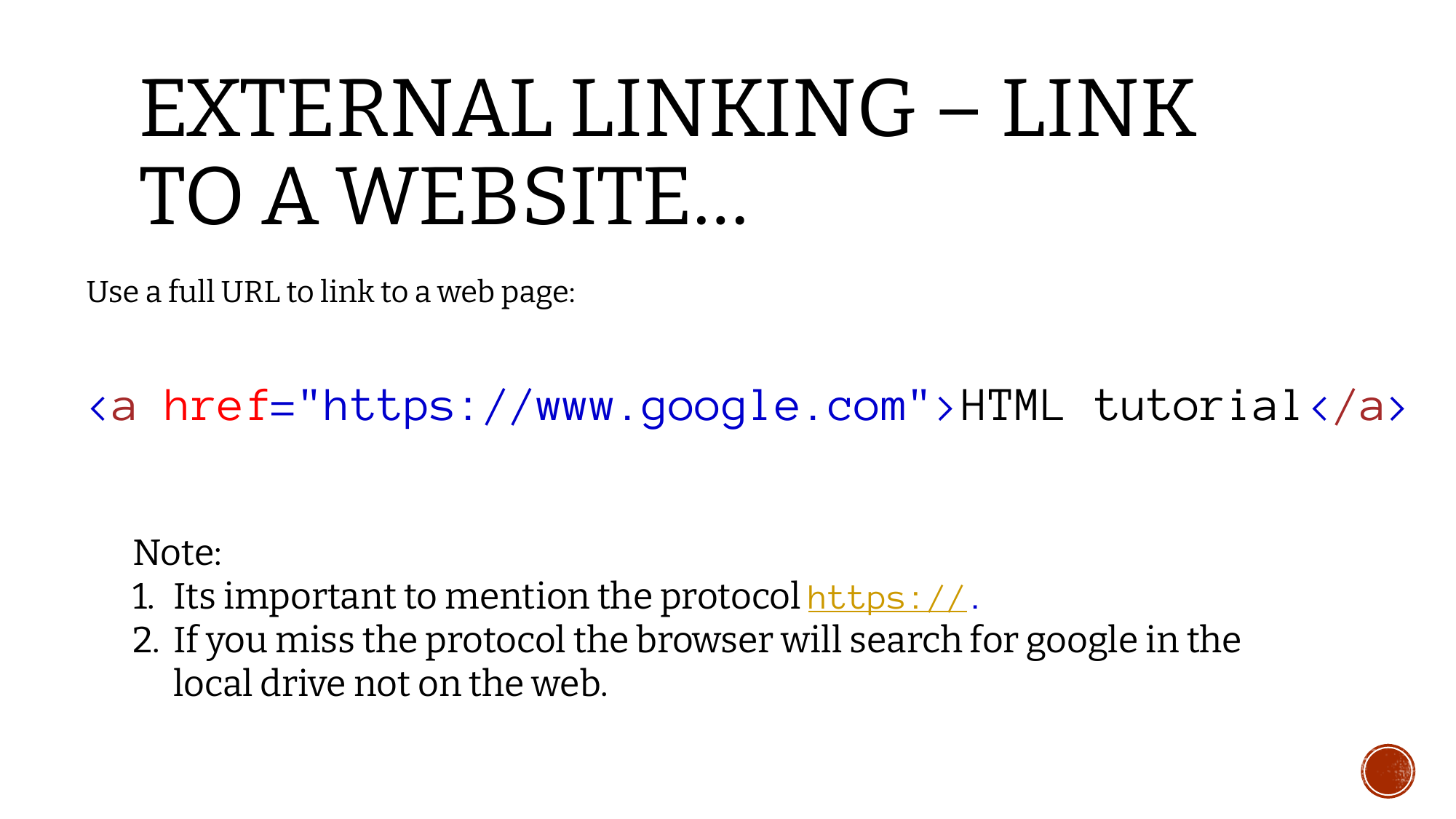

# External Linking – link to a website…
Use a full URL to link to a web page:

<a href="https://www.google.com">HTML tutorial</a>
Note:
Its important to mention the protocol https://.
If you miss the protocol the browser will search for google in the local drive not on the web.